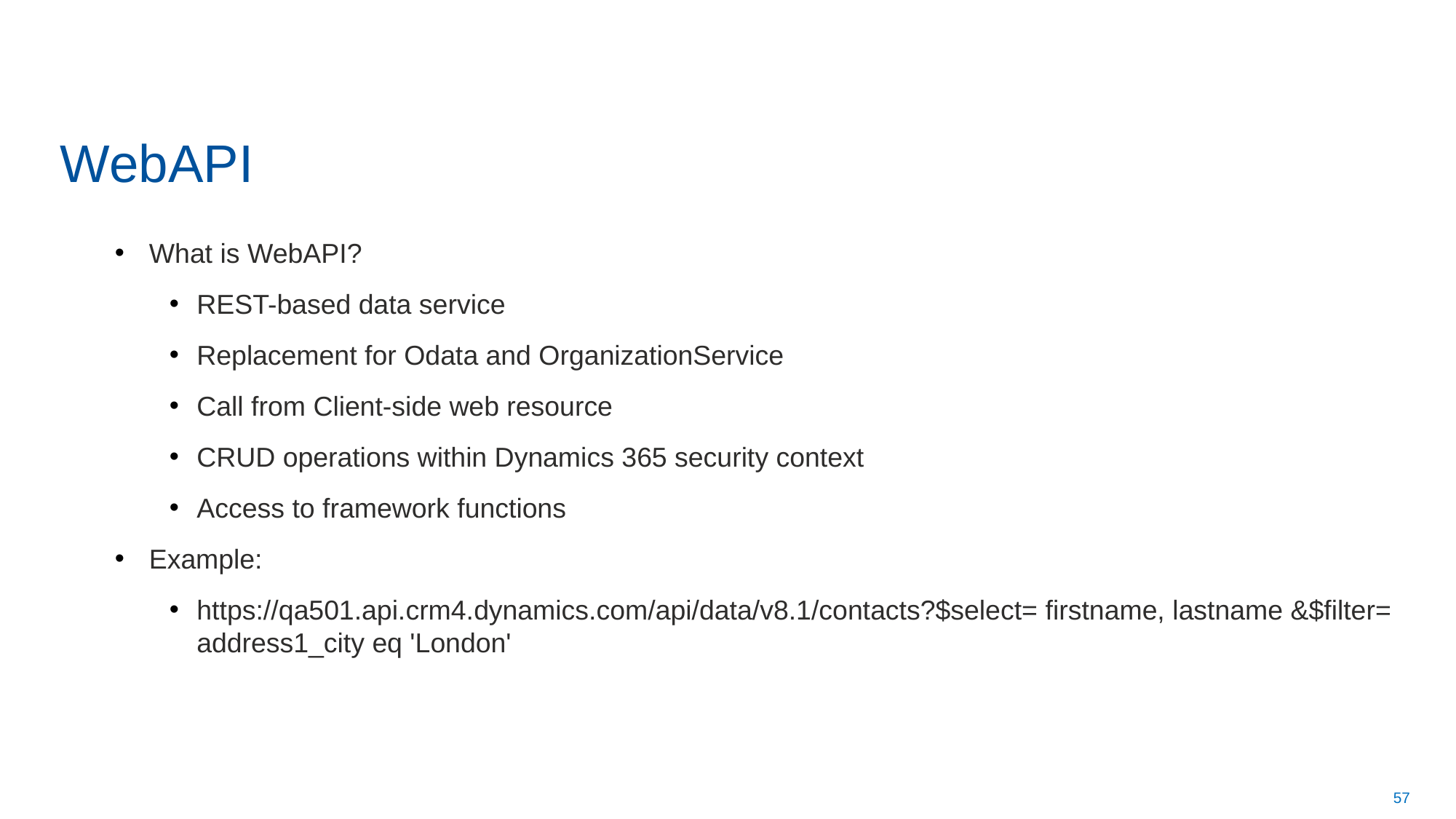

# WebAPI
What is WebAPI?
REST-based data service
Replacement for Odata and OrganizationService
Call from Client-side web resource
CRUD operations within Dynamics 365 security context
Access to framework functions
Example:
https://qa501.api.crm4.dynamics.com/api/data/v8.1/contacts?$select= firstname, lastname &$filter= address1_city eq 'London'

	st queries through the browser (URLs)